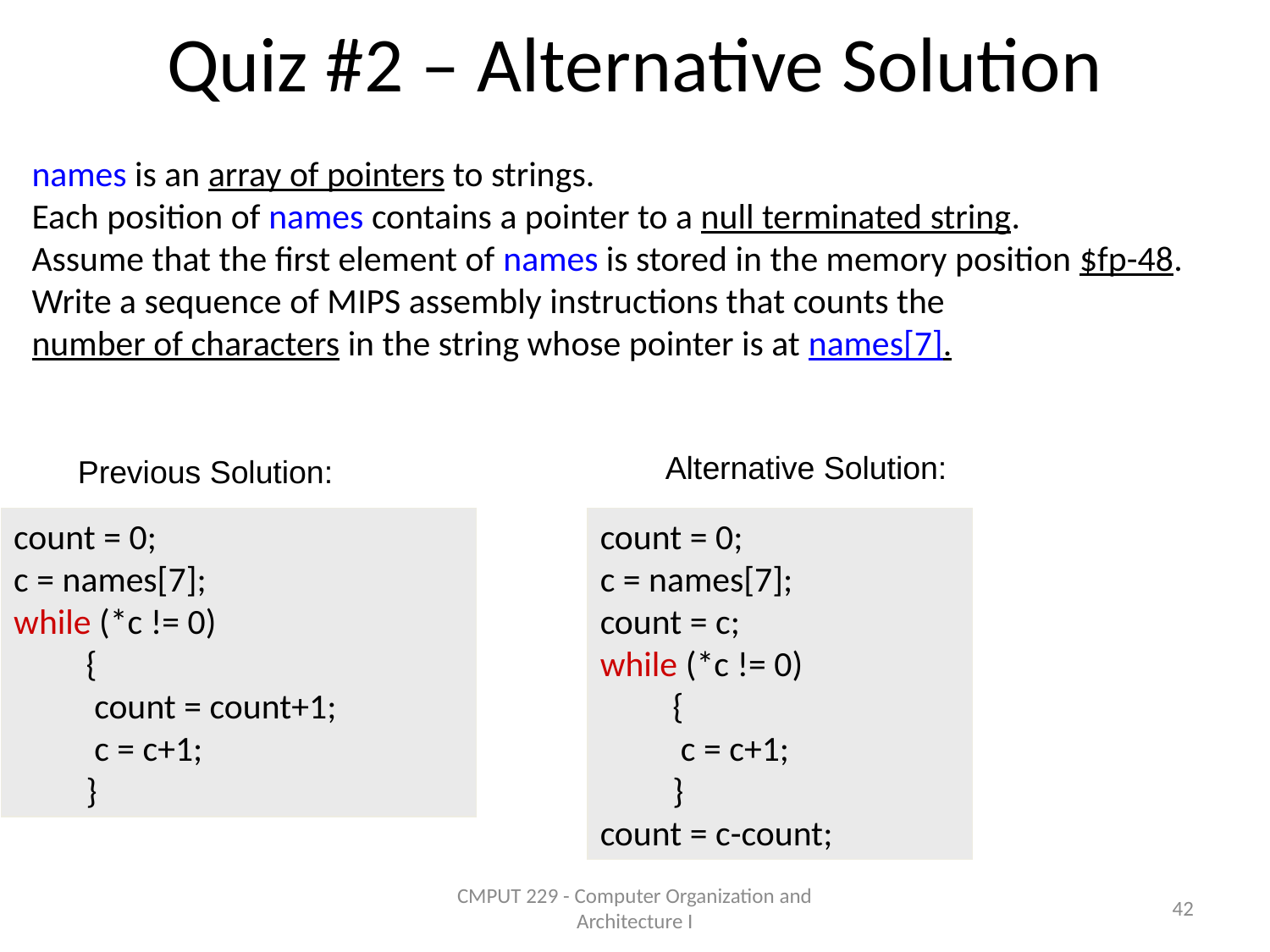

# Quiz #2 – Alternative Solution
names is an array of pointers to strings.
Each position of names contains a pointer to a null terminated string.
Assume that the first element of names is stored in the memory position $fp-48.
Write a sequence of MIPS assembly instructions that counts the
number of characters in the string whose pointer is at names[7].
Alternative Solution:
count = 0;
c = names[7];
count = c;
while (*c != 0)
         {
          c = c+1;
         }
count = c-count;
Previous Solution:
count = 0;
c = names[7];
while (*c != 0)
         {
          count = count+1;
          c = c+1;
         }
CMPUT 229 - Computer Organization and Architecture I
42